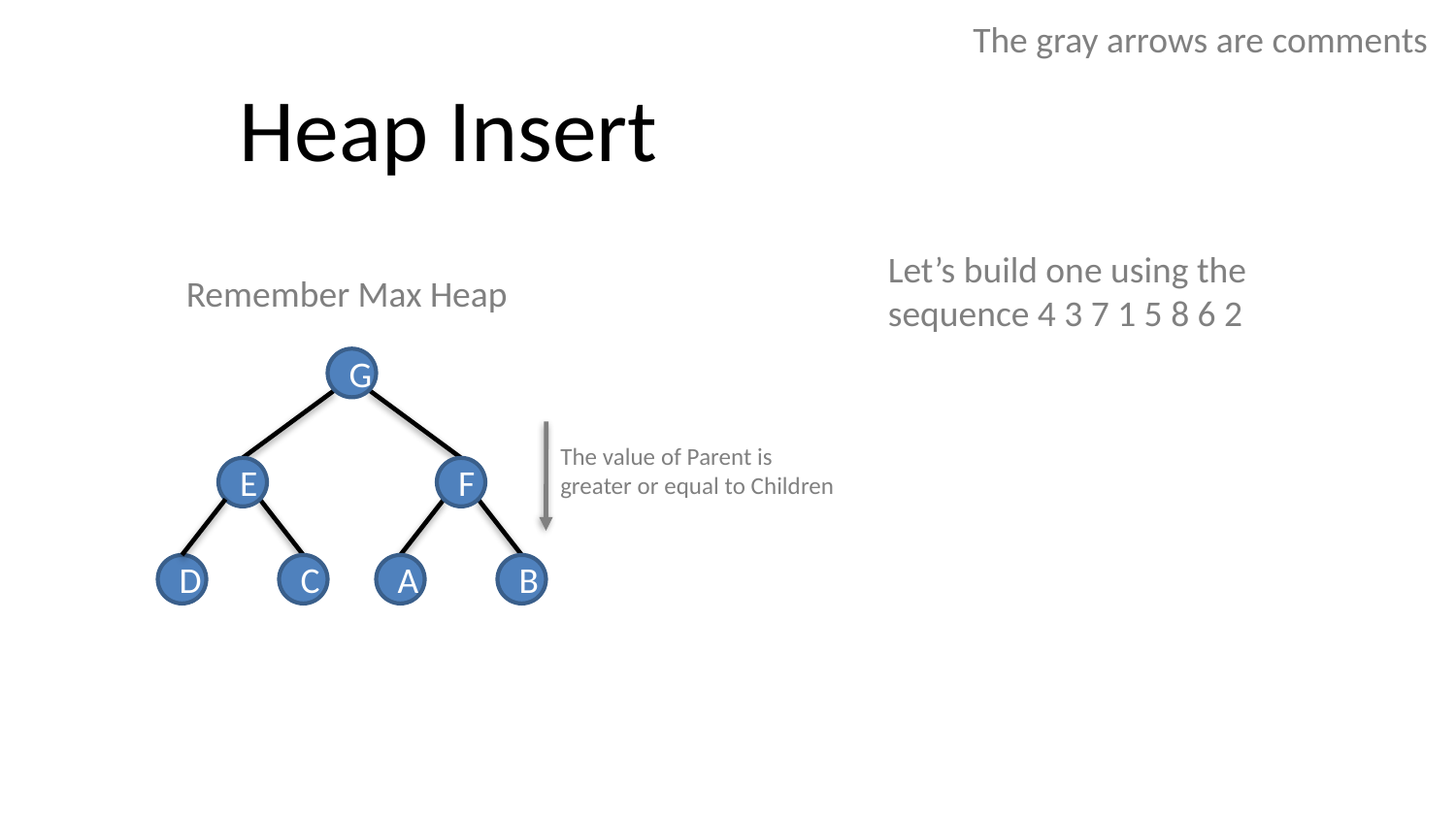

The gray arrows are comments
# Heap Insert
Let’s build one using the sequence 4 3 7 1 5 8 6 2
Remember Max Heap
G
The value of Parent is
greater or equal to Children
E
F
D
C
A
B